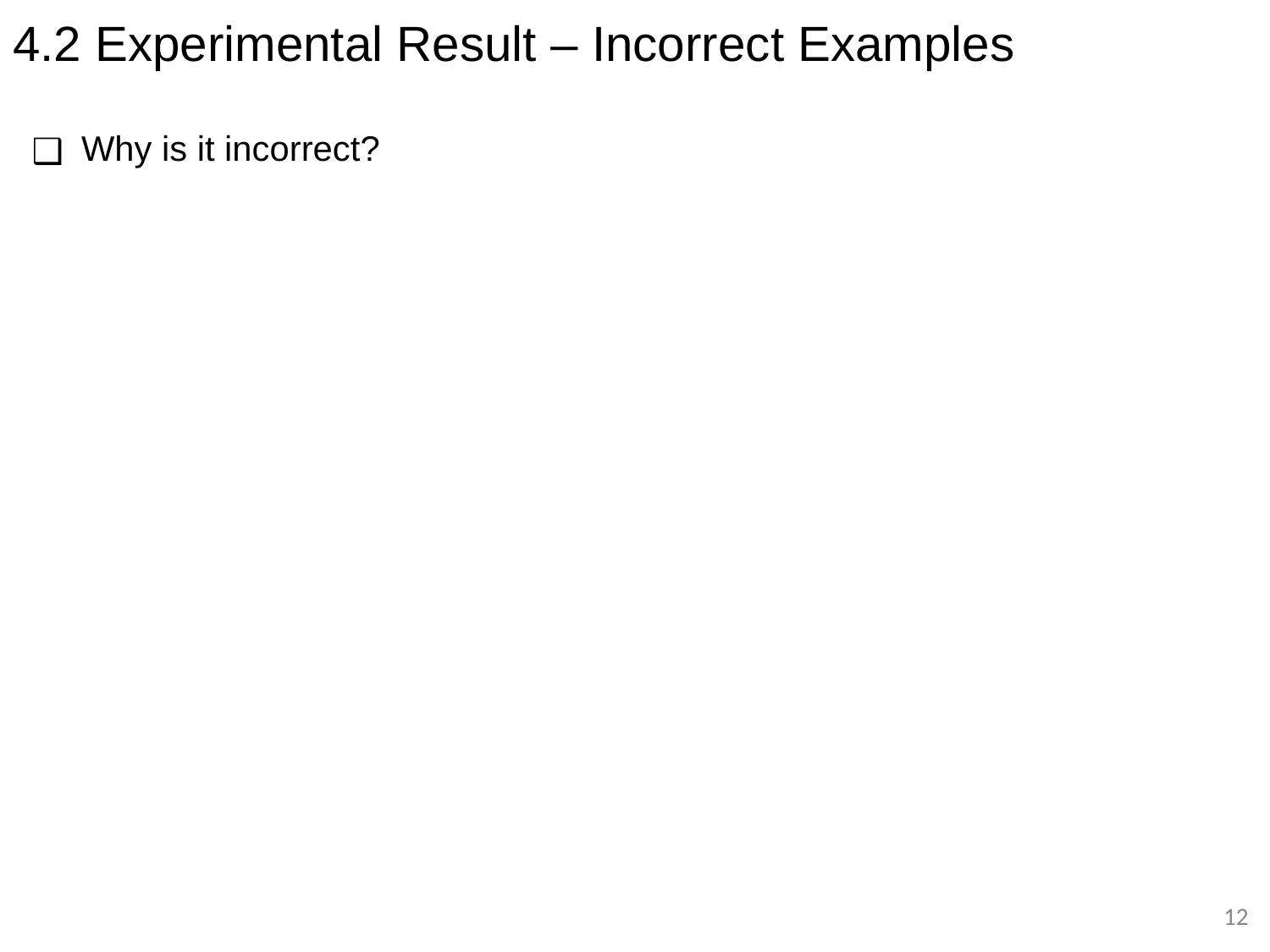

# 4.2 Experimental Result – Incorrect Examples
Why is it incorrect?
12